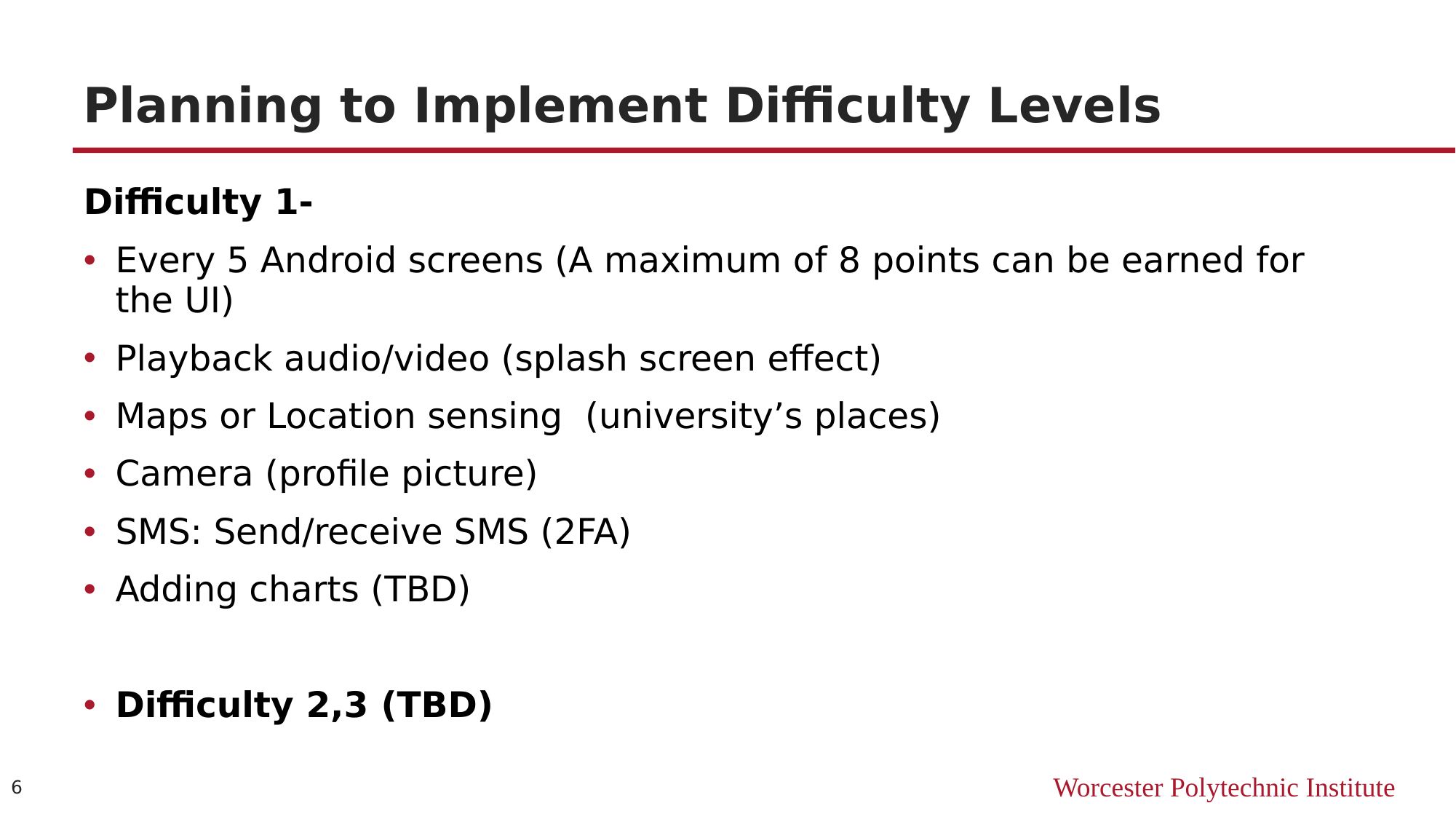

# Planning to Implement Difficulty Levels
Difficulty 1-
Every 5 Android screens (A maximum of 8 points can be earned for the UI)
Playback audio/video (splash screen effect)
Maps or Location sensing  (university’s places)
Camera (profile picture)
SMS: Send/receive SMS (2FA)
Adding charts (TBD)

Difficulty 2,3 (TBD)
6